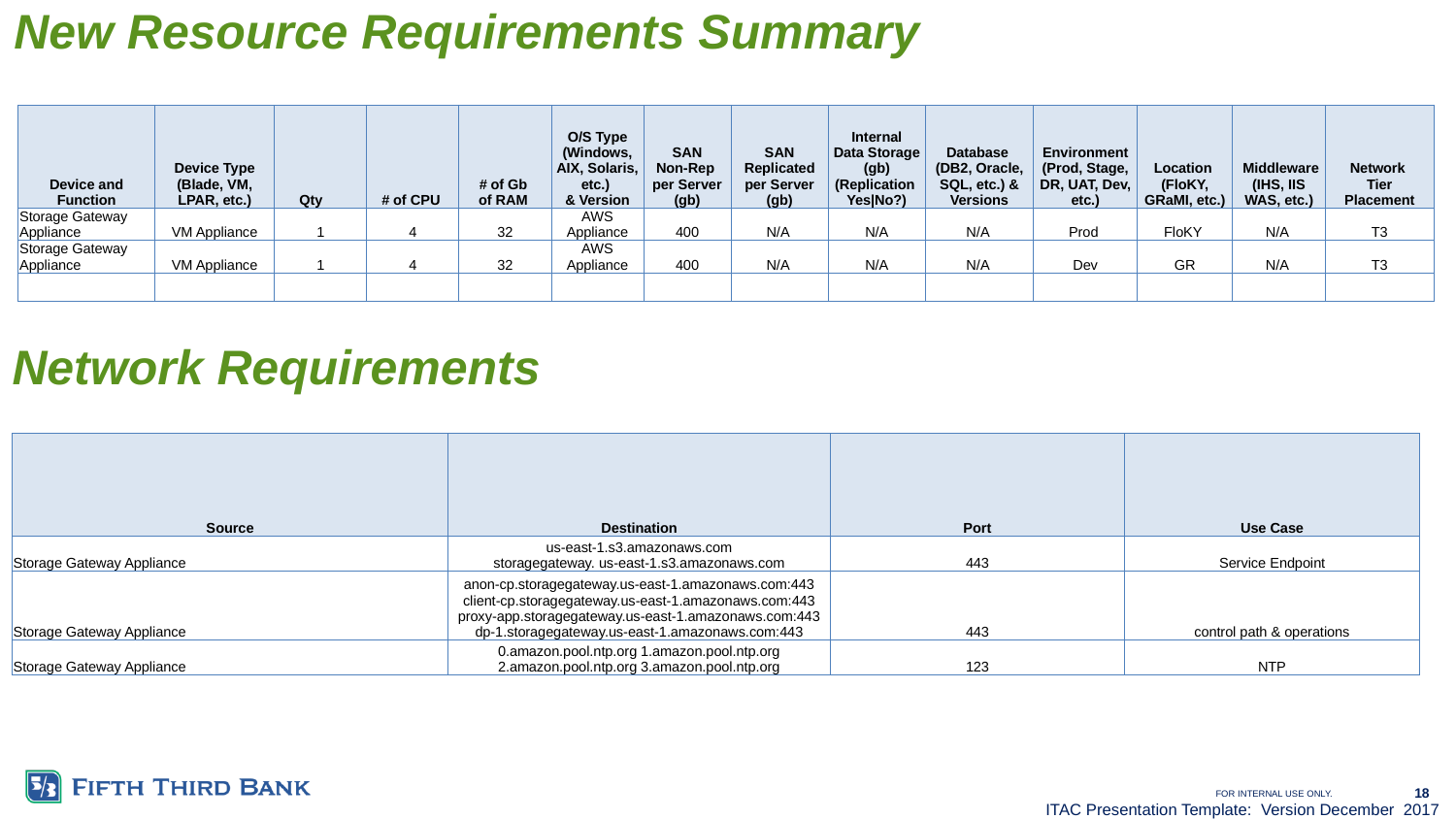

# New Resource Requirements Summary
| Device and Function | Device Type (Blade, VM, LPAR, etc.) | Qty | # of CPU | # of Gb of RAM | O/S Type (Windows, AIX, Solaris, etc.) & Version | SAN Non-Rep per Server (gb) | SAN Replicated per Server (gb) | Internal Data Storage (gb) (Replication Yes|No?) | Database (DB2, Oracle, SQL, etc.) & Versions | Environment (Prod, Stage, DR, UAT, Dev, etc.) | Location (FloKY, GRaMI, etc.) | Middleware (IHS, IIS WAS, etc.) | Network Tier Placement |
| --- | --- | --- | --- | --- | --- | --- | --- | --- | --- | --- | --- | --- | --- |
| Storage Gateway Appliance | VM Appliance | 1 | 4 | 32 | AWS Appliance | 400 | N/A | N/A | N/A | Prod | FloKY | N/A | T3 |
| Storage Gateway Appliance | VM Appliance | 1 | 4 | 32 | AWS Appliance | 400 | N/A | N/A | N/A | Dev | GR | N/A | T3 |
|  |  |  |  |  |  |  |  |  |  |  |  |  |  |
Network Requirements
| Source | Destination | Port | Use Case |
| --- | --- | --- | --- |
| Storage Gateway Appliance | us-east-1.s3.amazonaws.com storagegateway. us-east-1.s3.amazonaws.com | 443 | Service Endpoint |
| Storage Gateway Appliance | anon-cp.storagegateway.us-east-1.amazonaws.com:443 client-cp.storagegateway.us-east-1.amazonaws.com:443 proxy-app.storagegateway.us-east-1.amazonaws.com:443 dp-1.storagegateway.us-east-1.amazonaws.com:443 | 443 | control path & operations |
| Storage Gateway Appliance | 0.amazon.pool.ntp.org 1.amazon.pool.ntp.org 2.amazon.pool.ntp.org 3.amazon.pool.ntp.org | 123 | NTP |
ITAC Presentation Template:  Version December  2017